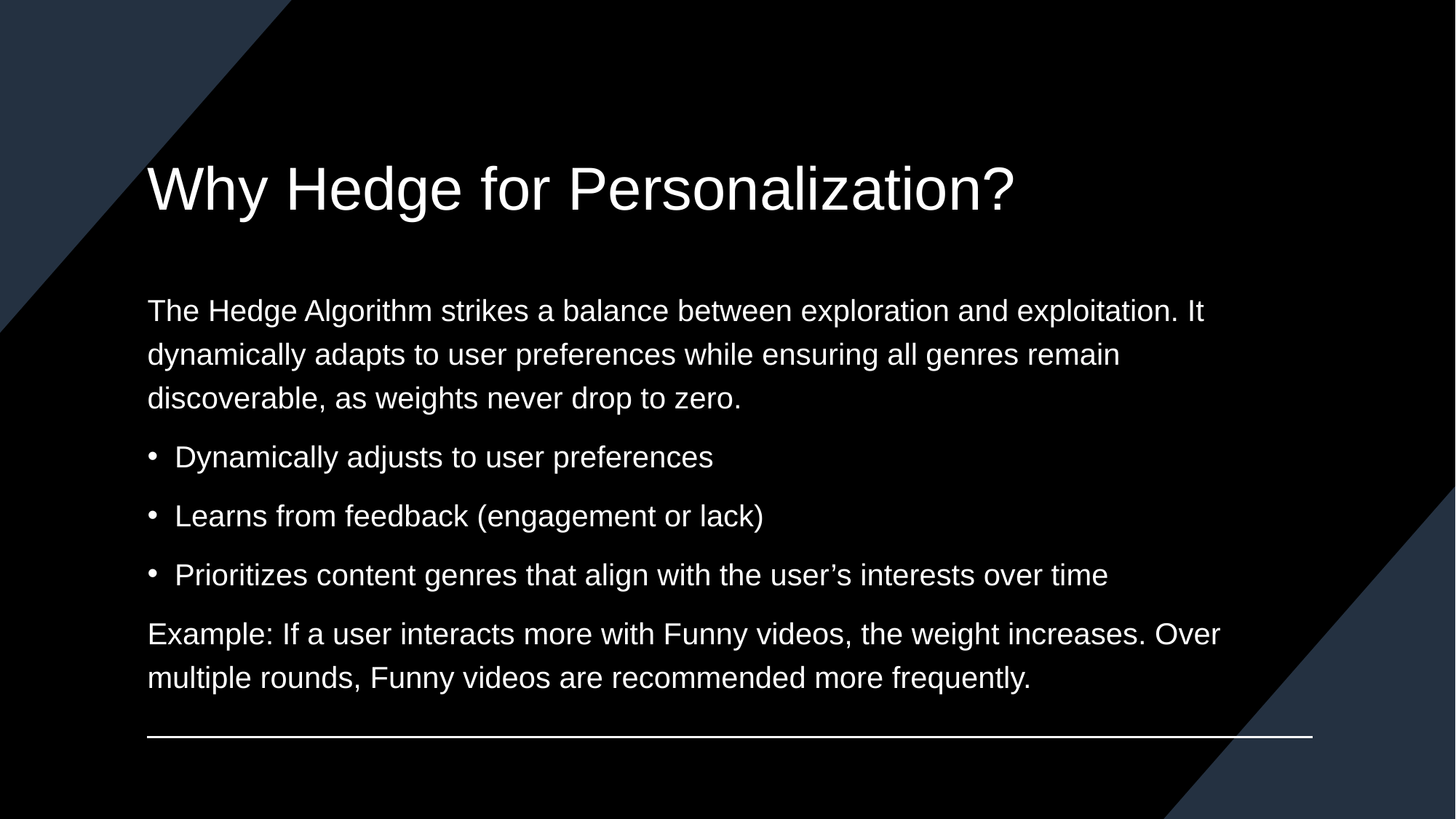

# Why Hedge for Personalization?
The Hedge Algorithm strikes a balance between exploration and exploitation. It dynamically adapts to user preferences while ensuring all genres remain discoverable, as weights never drop to zero.
Dynamically adjusts to user preferences
Learns from feedback (engagement or lack)
Prioritizes content genres that align with the user’s interests over time
Example: If a user interacts more with Funny videos, the weight increases. Over multiple rounds, Funny videos are recommended more frequently.